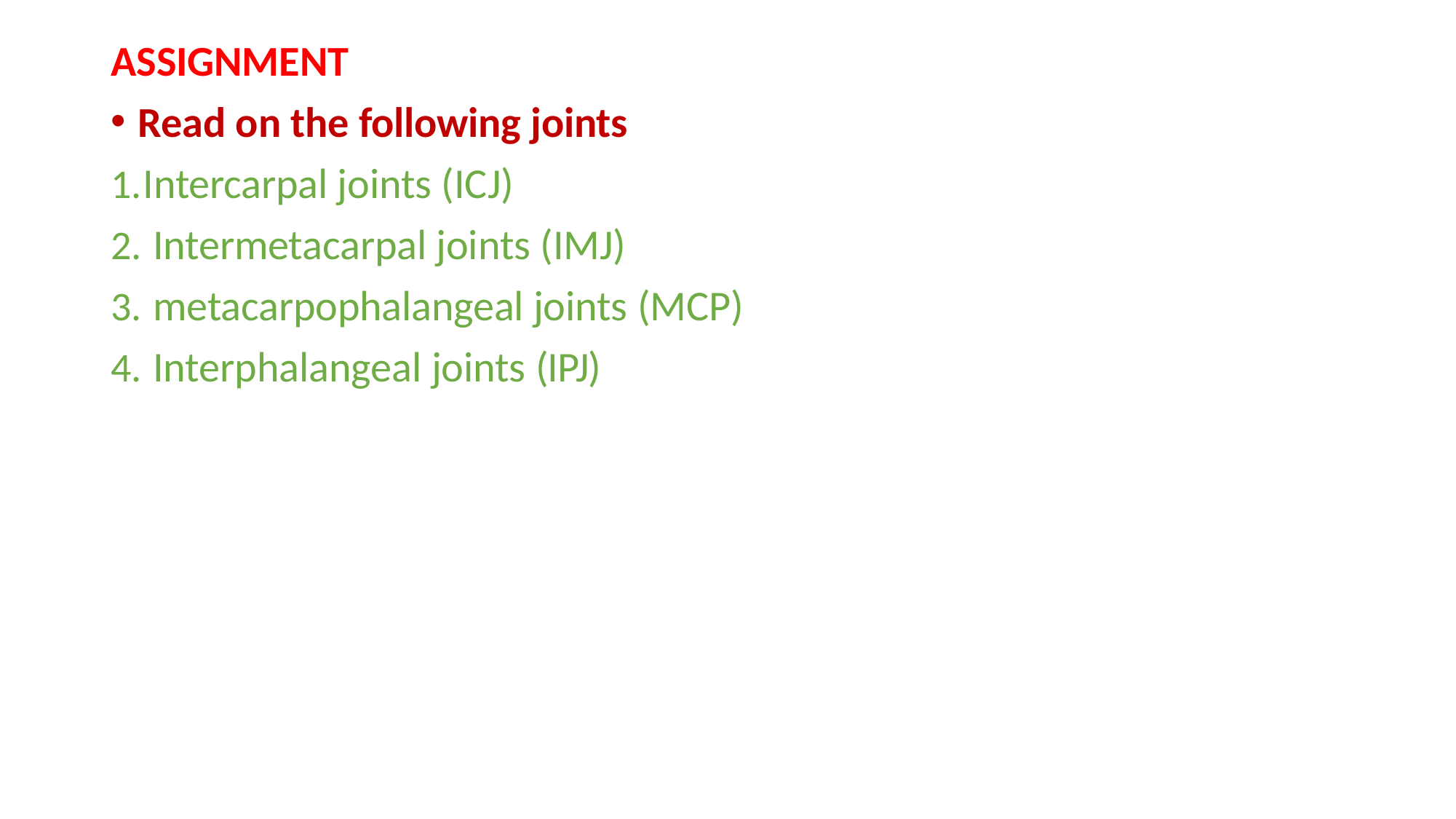

ASSIGNMENT
Read on the following joints
Intercarpal joints (ICJ)
Intermetacarpal joints (IMJ)
metacarpophalangeal joints (MCP)
Interphalangeal joints (IPJ)